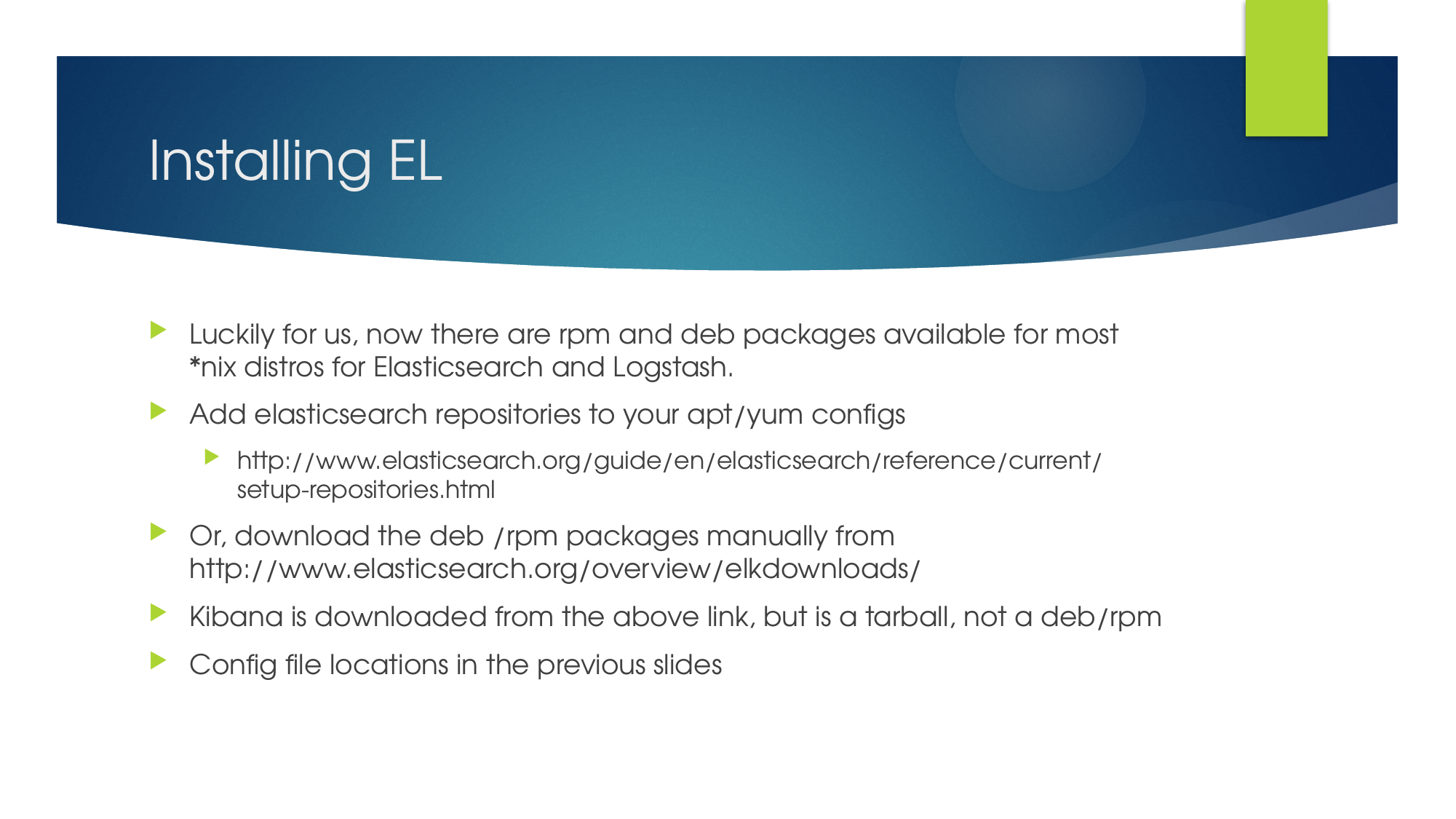

# Installing EL
Luckily for us, now there are rpm and deb packages available for most *nix distros for Elasticsearch and Logstash.
Add elasticsearch repositories to your apt/yum configs
http://www.elasticsearch.org/guide/en/elasticsearch/reference/current/setup-repositories.html
Or, download the deb /rpm packages manually from http://www.elasticsearch.org/overview/elkdownloads/
Kibana is downloaded from the above link, but is a tarball, not a deb/rpm
Config file locations in the previous slides